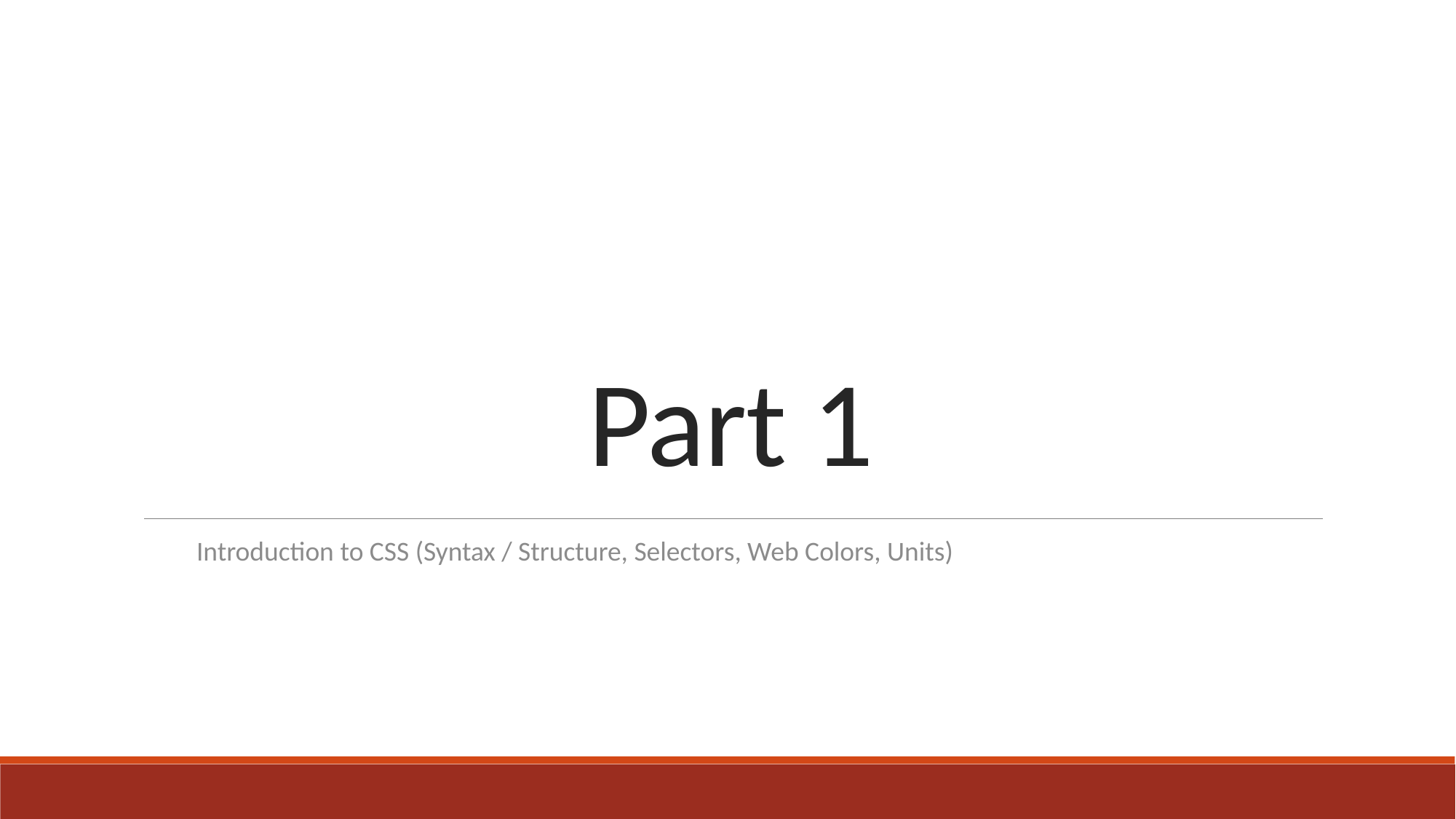

# Part 1
Introduction to CSS (Syntax / Structure, Selectors, Web Colors, Units)